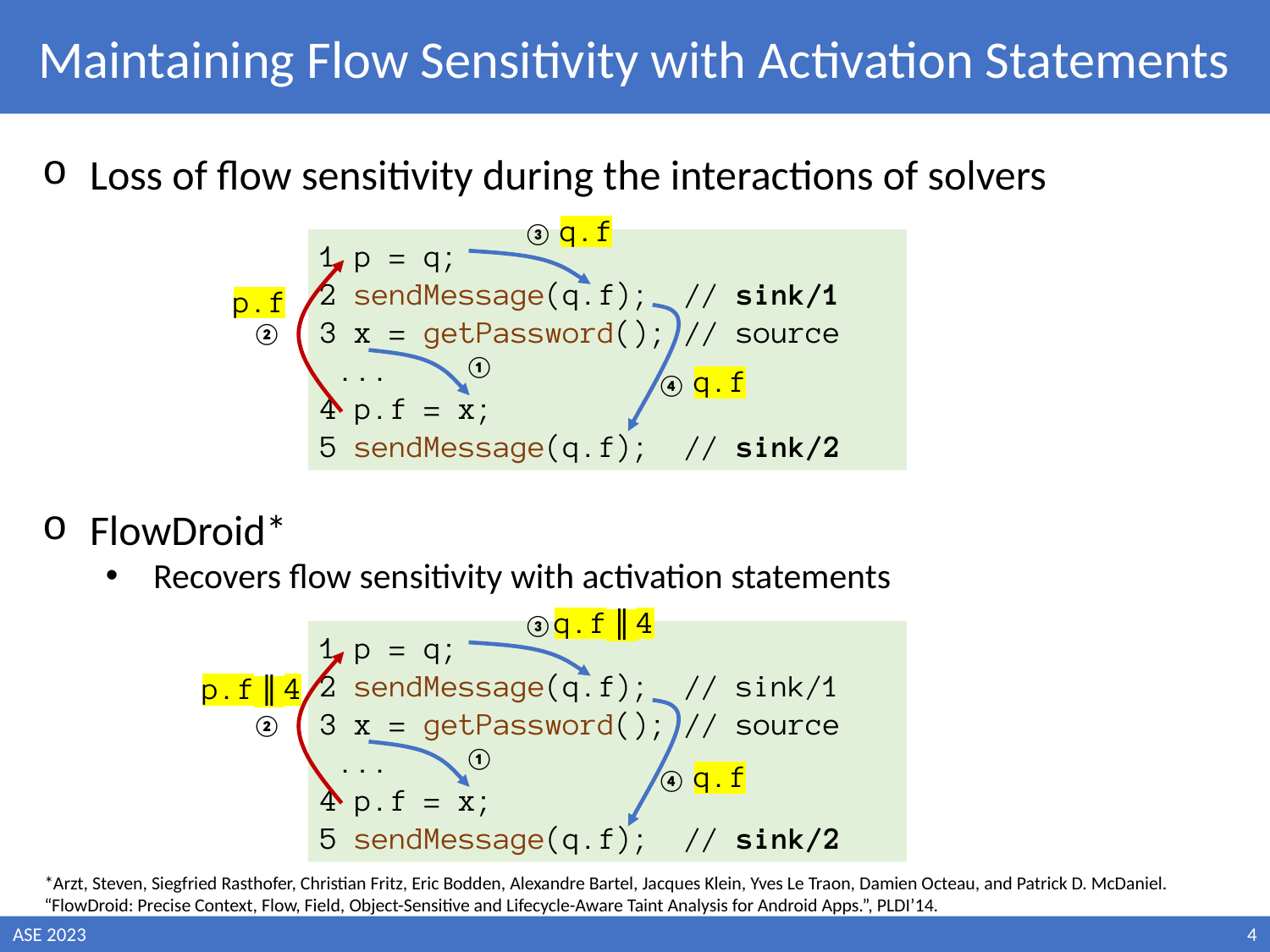

Maintaining Flow Sensitivity with Activation Statements
Loss of flow sensitivity during the interactions of solvers

FlowDroid*
Recovers flow sensitivity with activation statements

q.f
③
1 p = q;
2 sendMessage(q.f);  // sink/1
3 x = getPassword(); // source
 ...
4 p.f = x;
5 sendMessage(q.f);  // sink/2

p.f

②
①

q.f
④
q.f ∥ 4
③
1 p = q;
2 sendMessage(q.f);  // sink/1
3 x = getPassword(); // source
 ...
4 p.f = x;
5 sendMessage(q.f);  // sink/2

p.f ∥ 4

②
①

q.f
④
*Arzt, Steven, Siegfried Rasthofer, Christian Fritz, Eric Bodden, Alexandre Bartel, Jacques Klein, Yves Le Traon, Damien Octeau, and Patrick D. McDaniel. “FlowDroid: Precise Context, Flow, Field, Object-Sensitive and Lifecycle-Aware Taint Analysis for Android Apps.”, PLDI’14.

ASE 2023
4